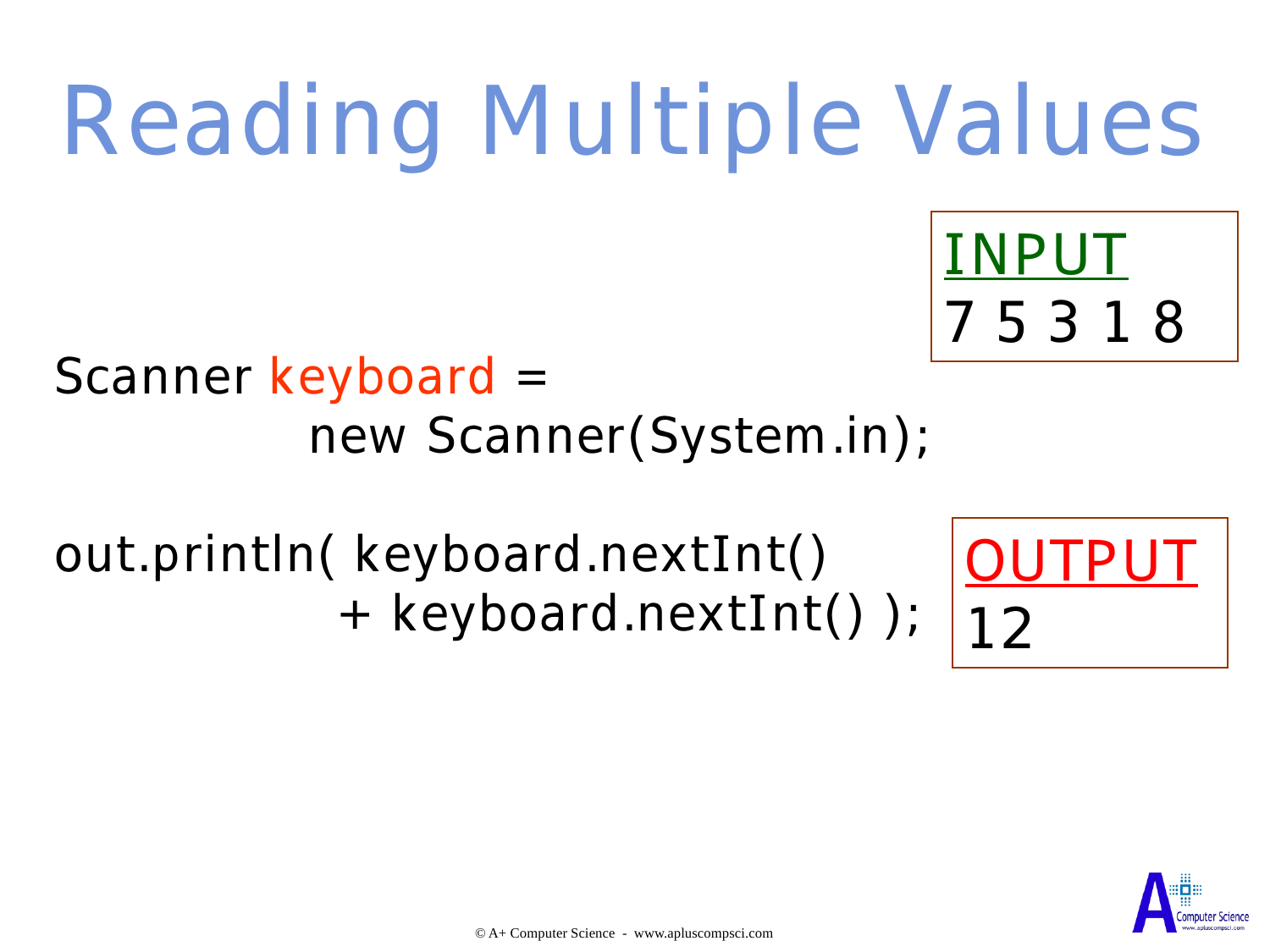

Reading Multiple Values

INPUT
7 5 3 1 8
Scanner keyboard =
		new Scanner(System.in);

out.println( keyboard.nextInt()    			  + keyboard.nextInt() );

OUTPUT
12

© A+ Computer Science  -  www.apluscompsci.com